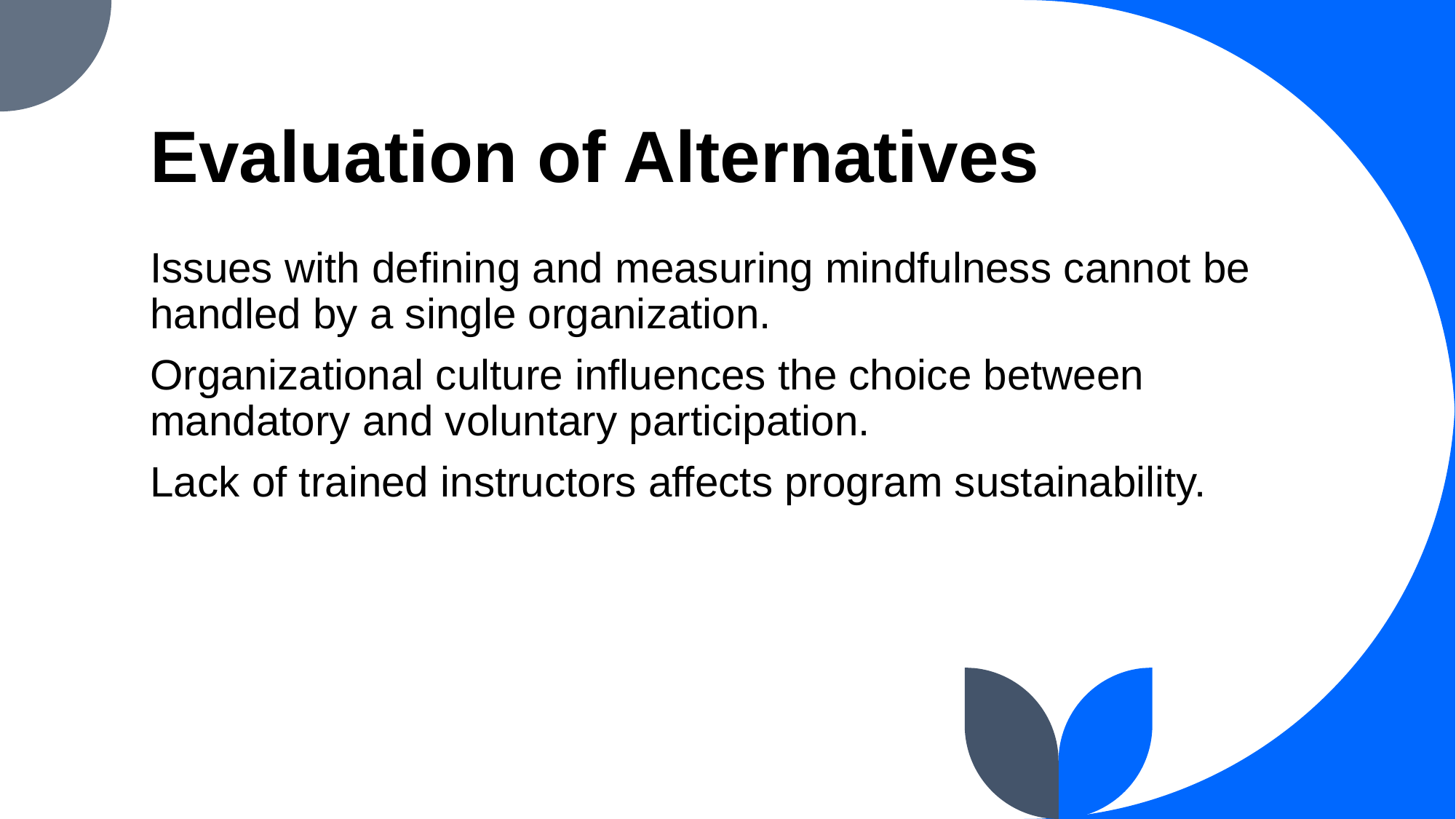

# Evaluation of Alternatives
Issues with defining and measuring mindfulness cannot be handled by a single organization.
Organizational culture influences the choice between mandatory and voluntary participation.
Lack of trained instructors affects program sustainability.